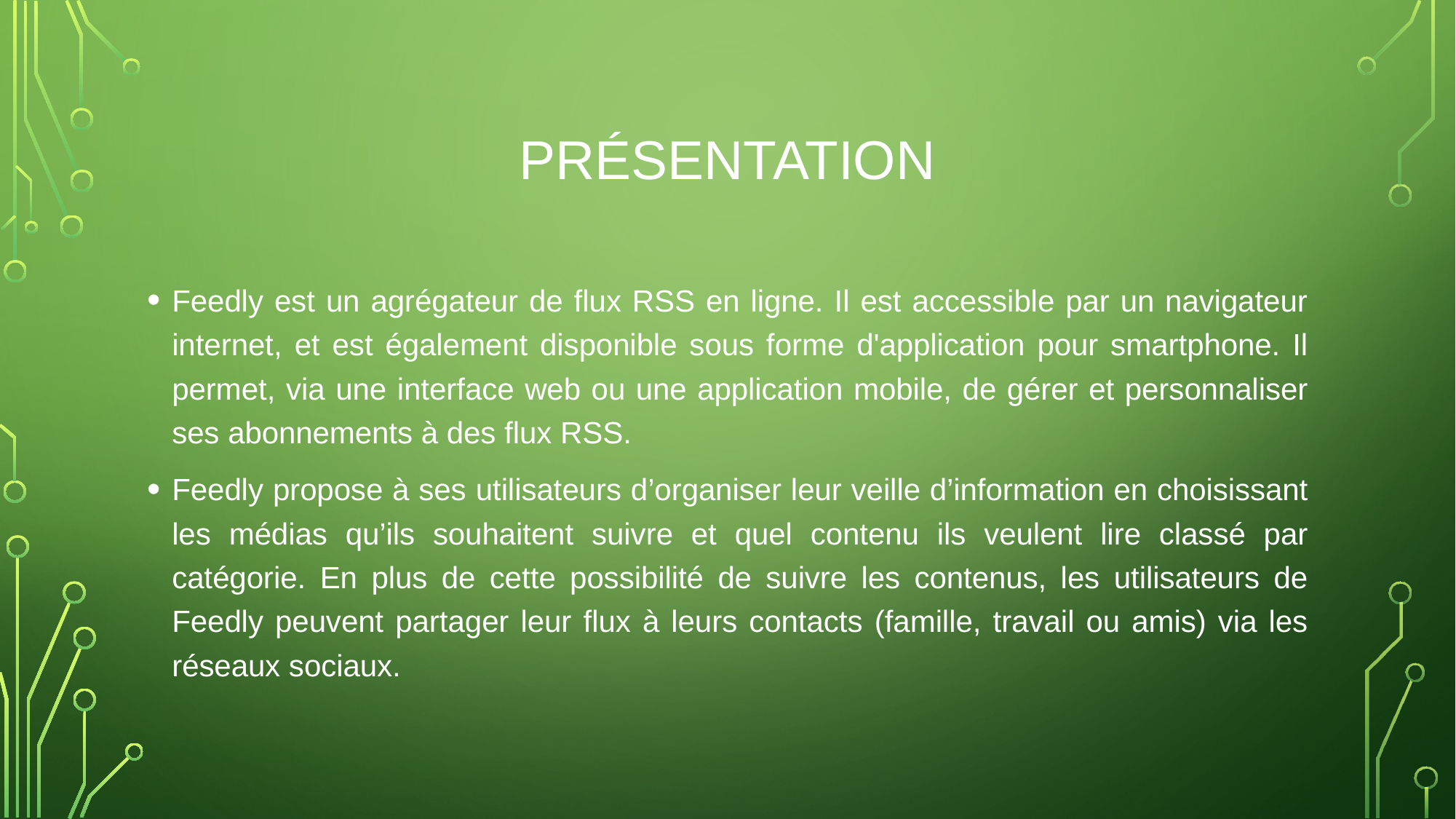

# Présentation
Feedly est un agrégateur de flux RSS en ligne. Il est accessible par un navigateur internet, et est également disponible sous forme d'application pour smartphone. Il permet, via une interface web ou une application mobile, de gérer et personnaliser ses abonnements à des flux RSS.
Feedly propose à ses utilisateurs d’organiser leur veille d’information en choisissant les médias qu’ils souhaitent suivre et quel contenu ils veulent lire classé par catégorie. En plus de cette possibilité de suivre les contenus, les utilisateurs de Feedly peuvent partager leur flux à leurs contacts (famille, travail ou amis) via les réseaux sociaux.